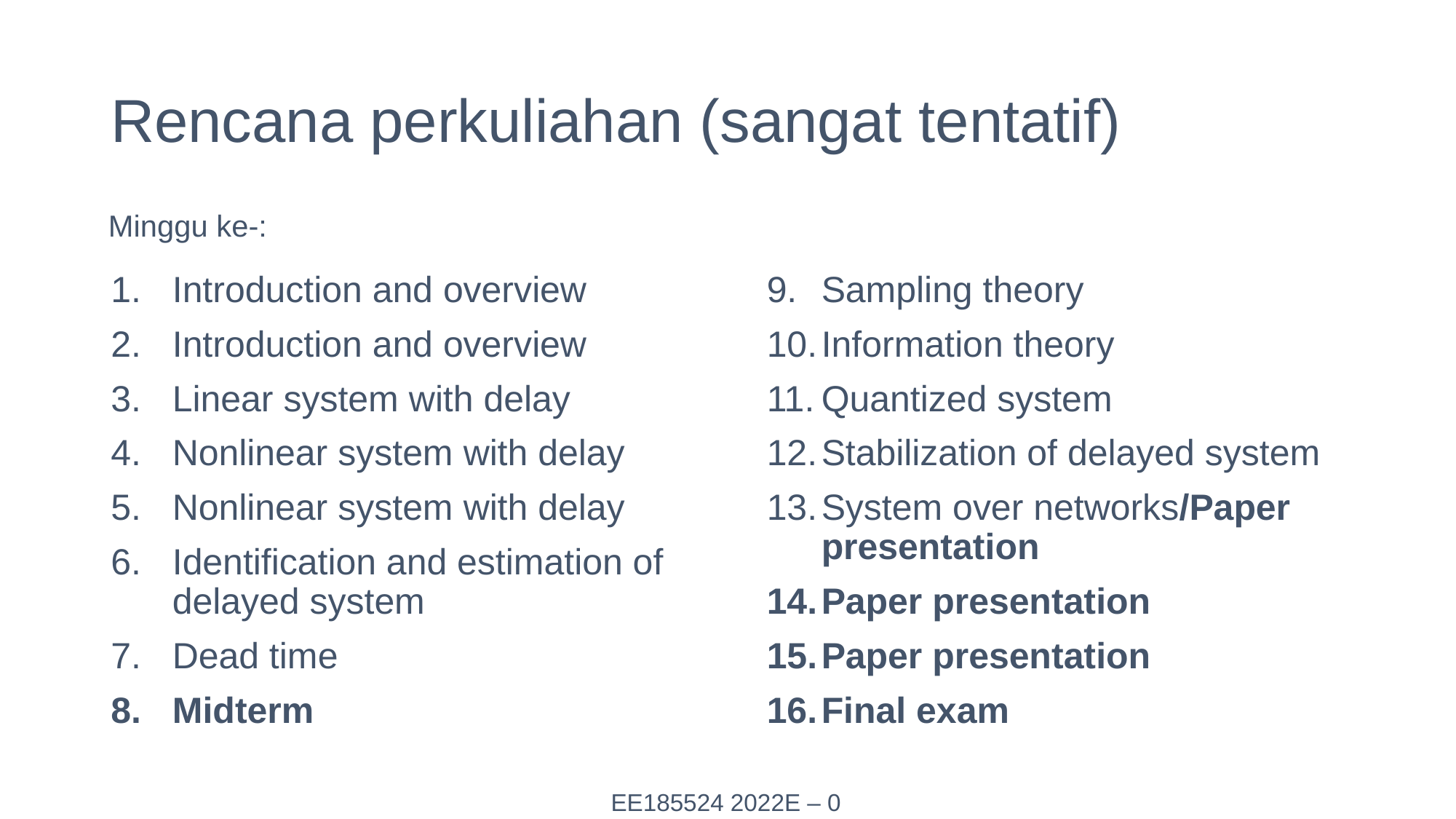

# Rencana perkuliahan (sangat tentatif)
Minggu ke-:
Introduction and overview
Introduction and overview
Linear system with delay
Nonlinear system with delay
Nonlinear system with delay
Identification and estimation of delayed system
Dead time
Midterm

Sampling theory
Information theory
Quantized system
Stabilization of delayed system
System over networks/Paper presentation
Paper presentation
Paper presentation
Final exam

EE185524 2022E – 0